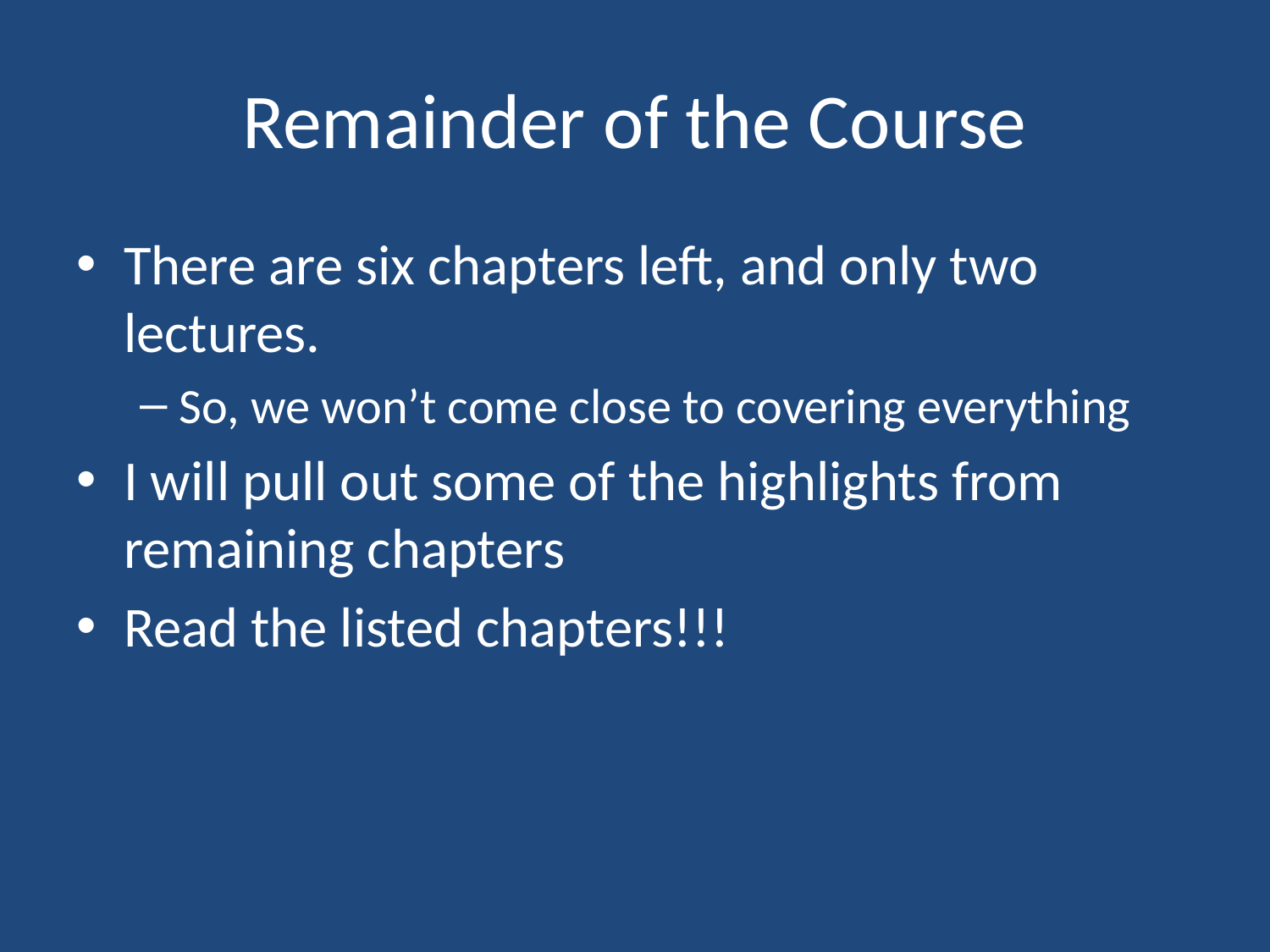

# Remainder of the Course
There are six chapters left, and only two lectures.
So, we won’t come close to covering everything
I will pull out some of the highlights from remaining chapters
Read the listed chapters!!!